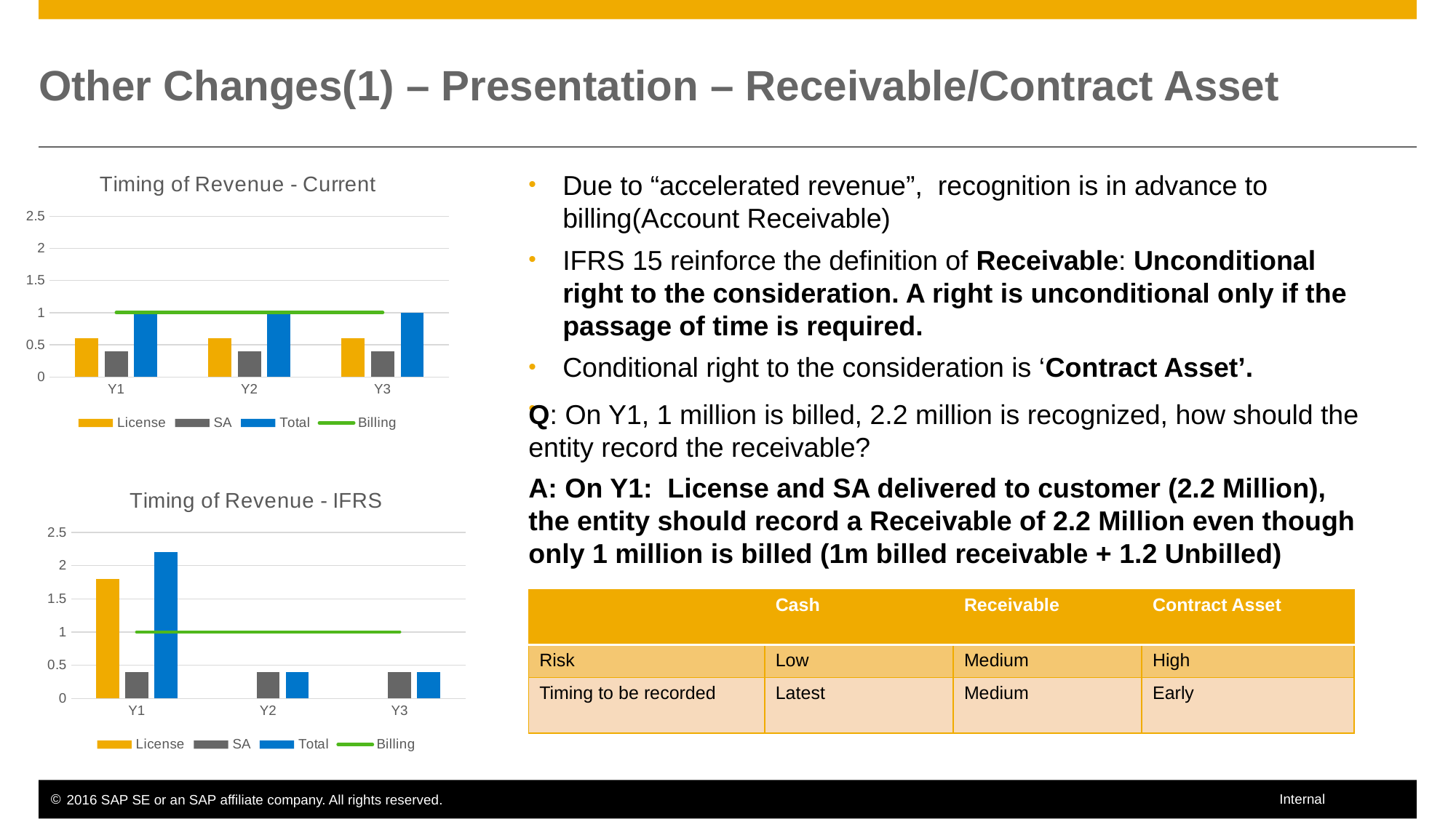

# Other Changes(1) – Presentation – Receivable/Contract Asset

### Chart: Timing of Revenue - Current

| Category | License | SA |  |  |
|---|---|---|---|---|
| Y1 | 0.6 | 0.4 | 1.0 | 1.0 |
| Y2 | 0.6 | 0.4 | 1.0 | 1.0 |
| Y3 | 0.6 | 0.4 | 1.0 | 1.0 |
Due to “accelerated revenue”,  recognition is in advance to billing(Account Receivable)
IFRS 15 reinforce the definition of Receivable: Unconditional right to the consideration. A right is unconditional only if the passage of time is required.
Conditional right to the consideration is ‘Contract Asset’.

Q: On Y1, 1 million is billed, 2.2 million is recognized, how should the entity record the receivable?

### Chart: Timing of Revenue - IFRS

| Category | License | SA |  |  |
|---|---|---|---|---|
| Y1 | 1.8 | 0.4 | 2.2 | 1.0 |
| Y2 | None | 0.4 | 0.4 | 1.0 |
| Y3 | None | 0.4 | 0.4 | 1.0 |
A: On Y1:  License and SA delivered to customer (2.2 Million), the entity should record a Receivable of 2.2 Million even though only 1 million is billed (1m billed receivable + 1.2 Unbilled)

|  | Cash | Receivable | Contract Asset |
| --- | --- | --- | --- |
| Risk | Low | Medium | High |
| Timing to be recorded | Latest | Medium | Early |